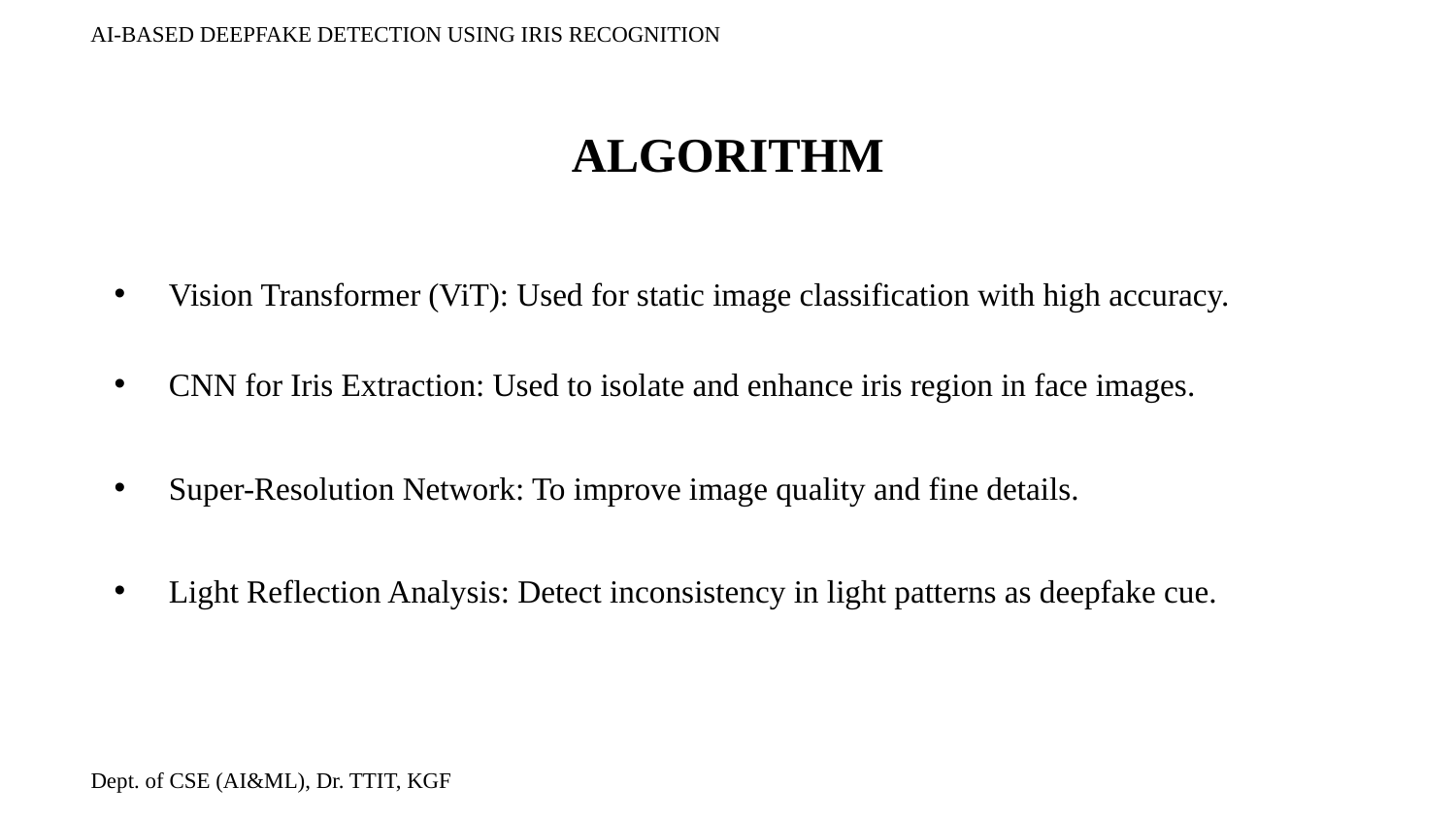

AI-BASED DEEPFAKE DETECTION USING IRIS RECOGNITION

ALGORITHM
Vision Transformer (ViT): Used for static image classification with high accuracy.

CNN for Iris Extraction: Used to isolate and enhance iris region in face images.

Super-Resolution Network: To improve image quality and fine details.

Light Reflection Analysis: Detect inconsistency in light patterns as deepfake cue.

Dept. of CSE (AI&ML), Dr. TTIT, KGF